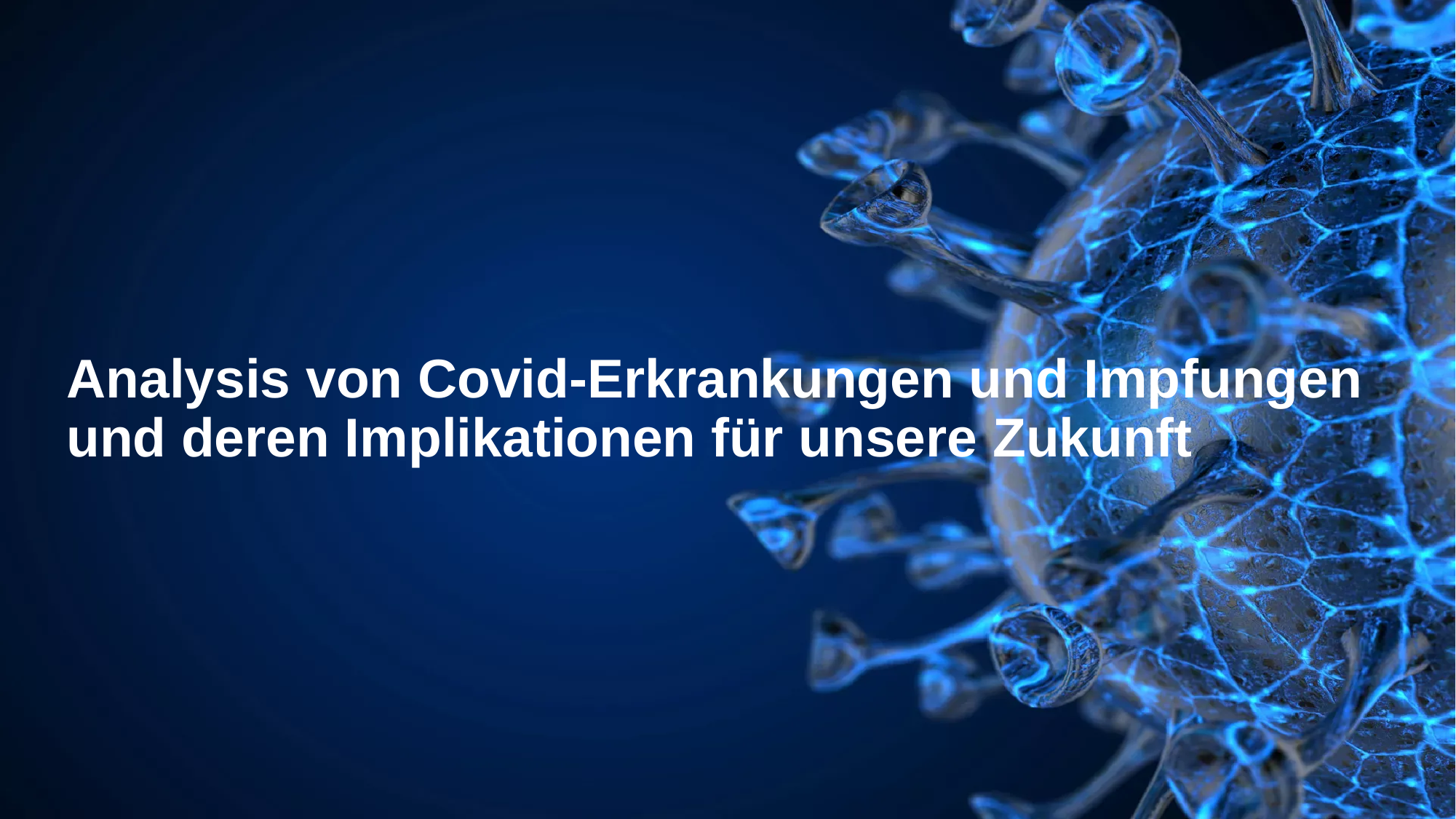

# Analysis von Covid-Erkrankungen und Impfungen und deren Implikationen für unsere Zukunft